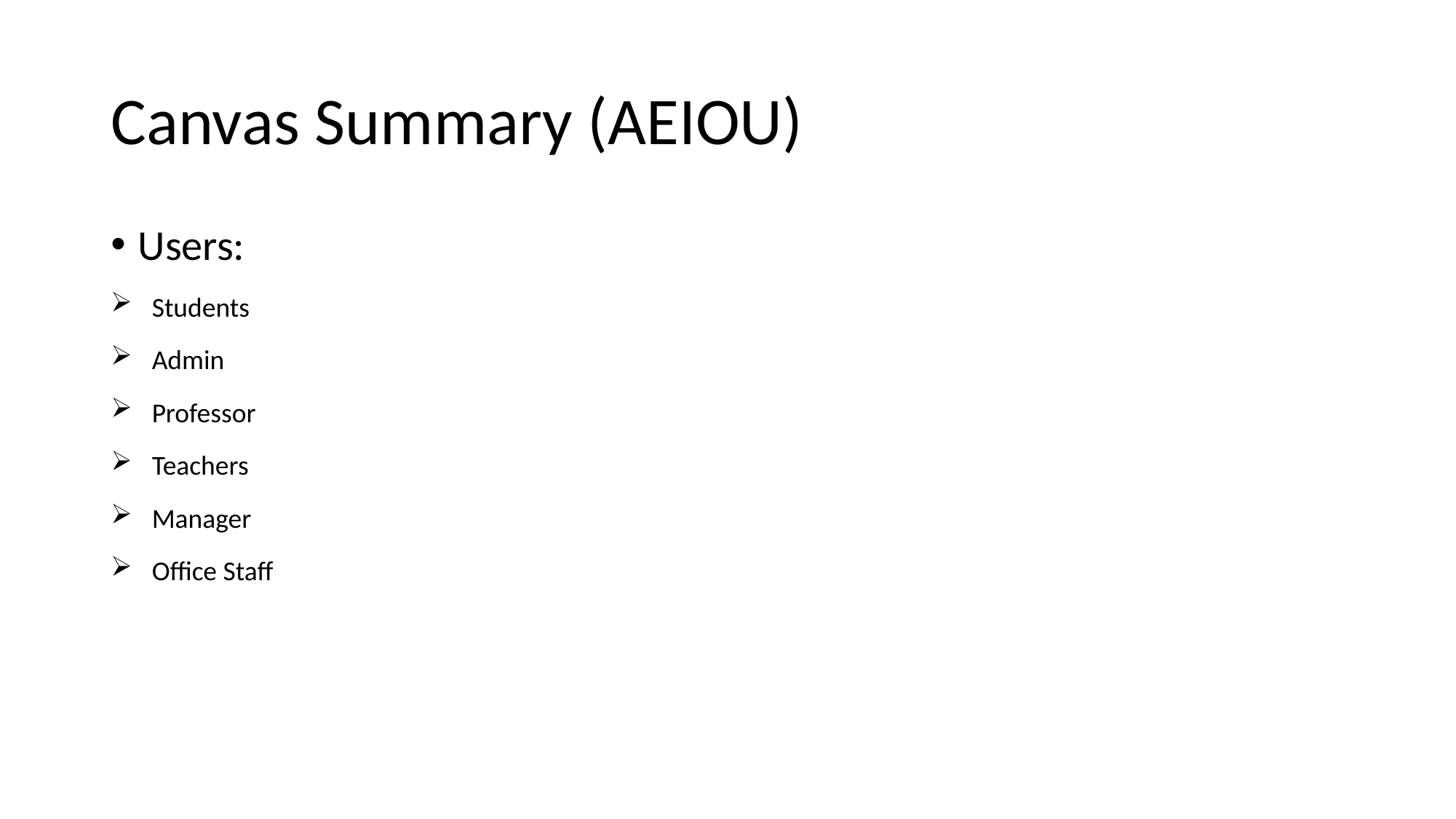

# Canvas Summary (AEIOU)
Users:
Students
Admin
Professor
Teachers
Manager
Office Staff